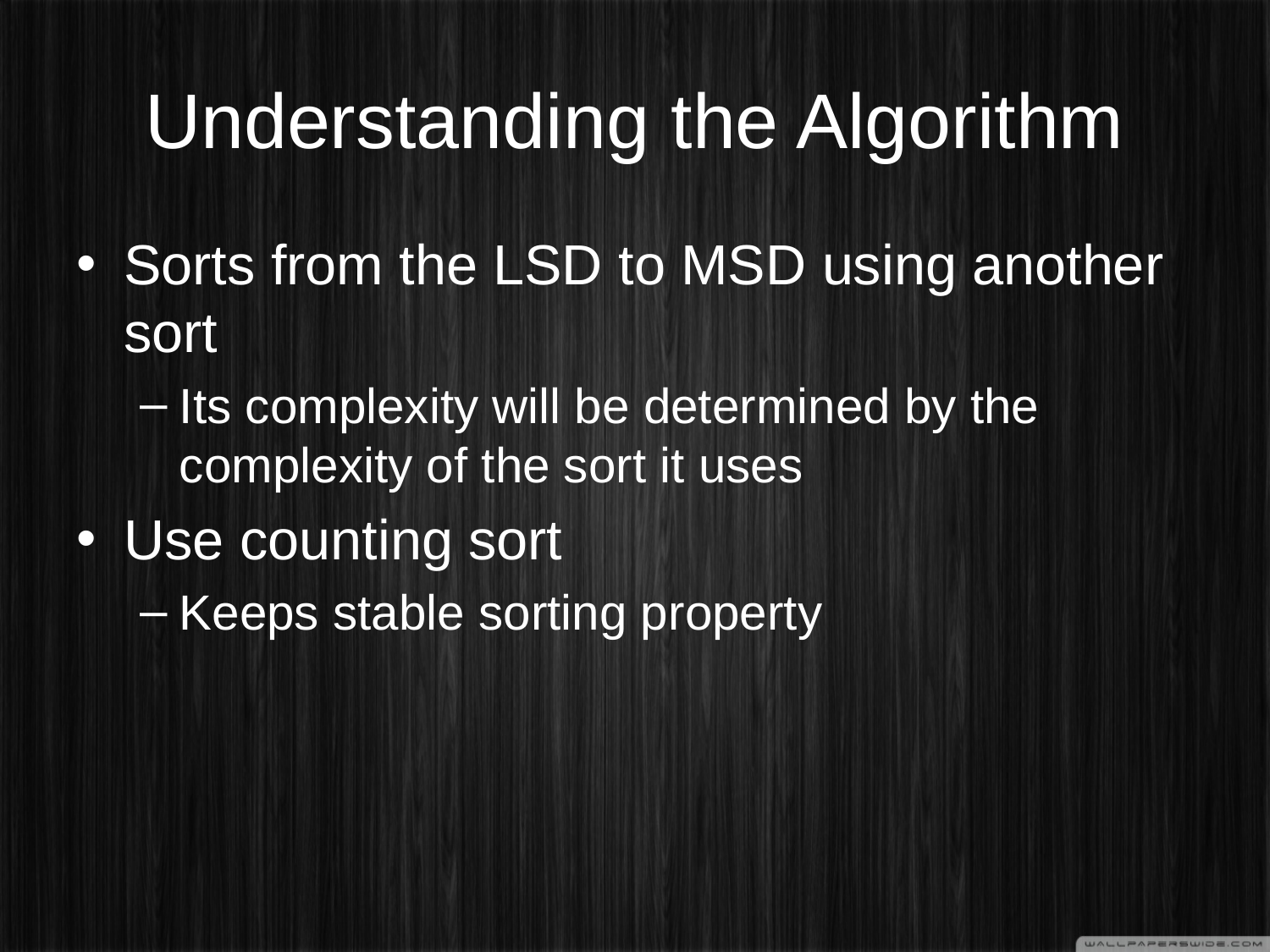

# Understanding the Algorithm
Sorts from the LSD to MSD using another sort
Its complexity will be determined by the complexity of the sort it uses
Use counting sort
Keeps stable sorting property